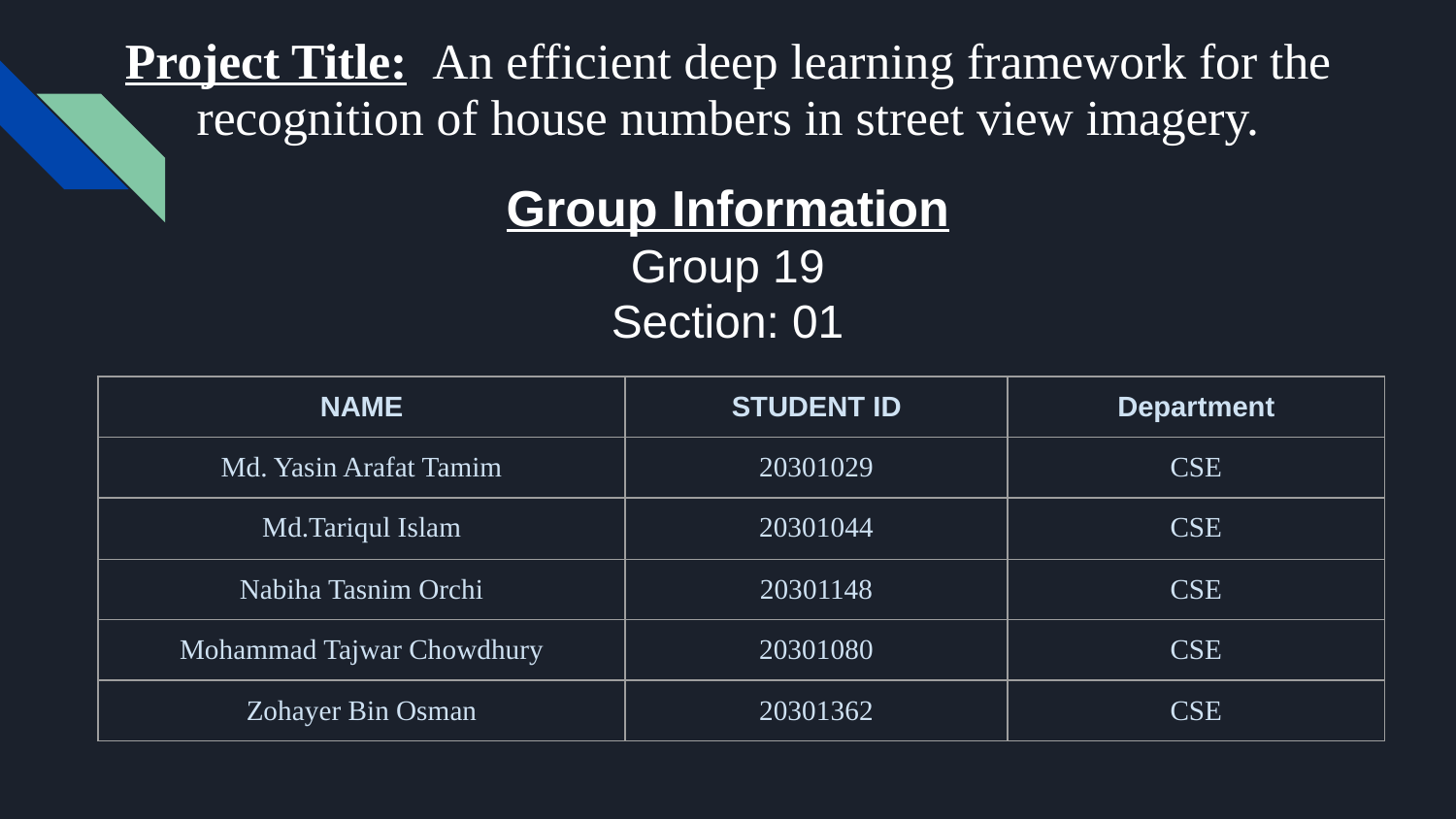

# Project Title:  An efficient deep learning framework for the recognition of house numbers in street view imagery.

Group Information
Group 19
Section: 01
| NAME | STUDENT ID | Department |
| --- | --- | --- |
| Md. Yasin Arafat Tamim | 20301029 | CSE |
| Md.Tariqul Islam | 20301044 | CSE |
| Nabiha Tasnim Orchi | 20301148 | CSE |
| Mohammad Tajwar Chowdhury | 20301080 | CSE |
| Zohayer Bin Osman | 20301362 | CSE |